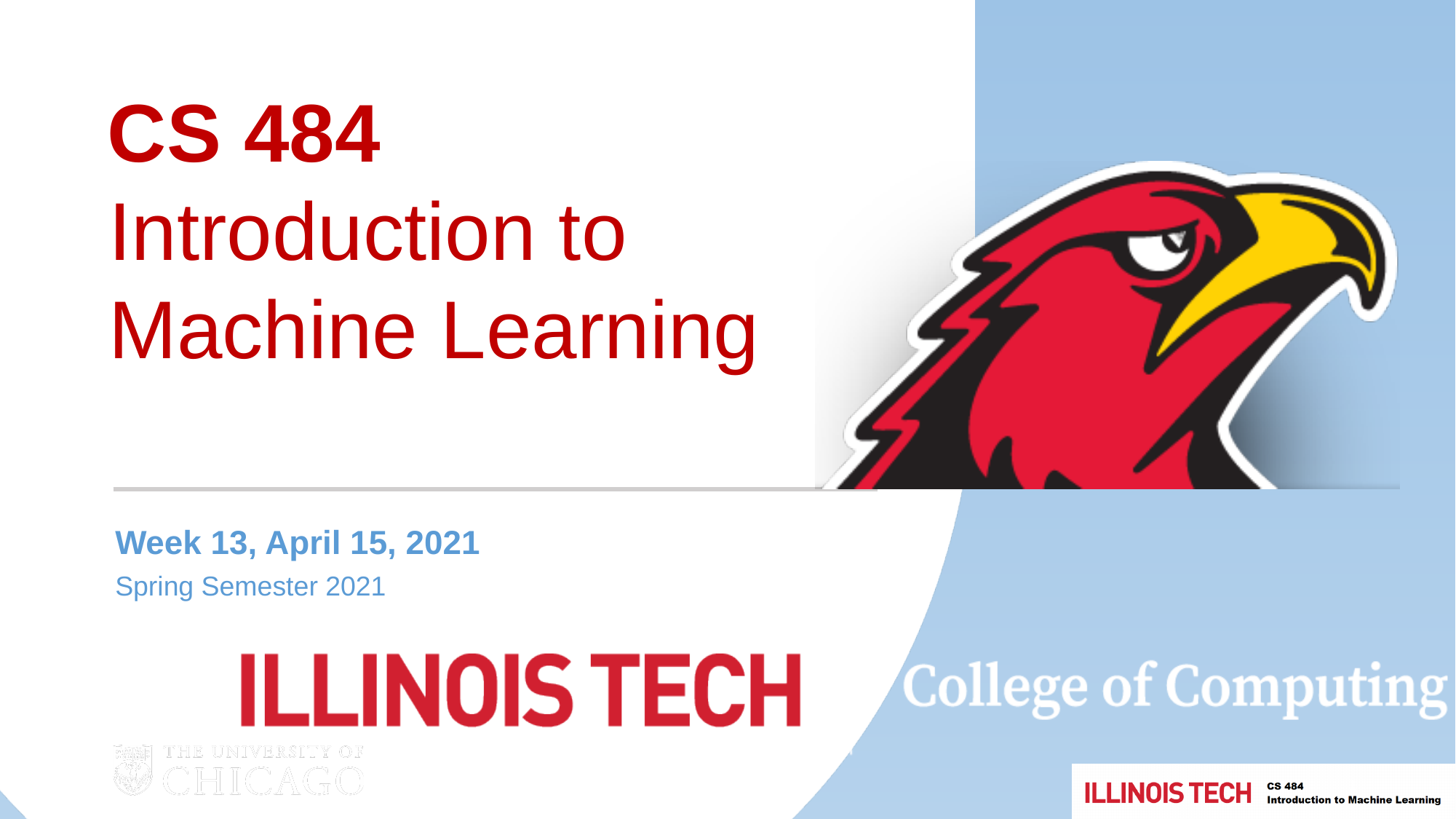

CS 484
Introduction to Machine Learning
Week 13, April 15, 2021
Spring Semester 2021
1